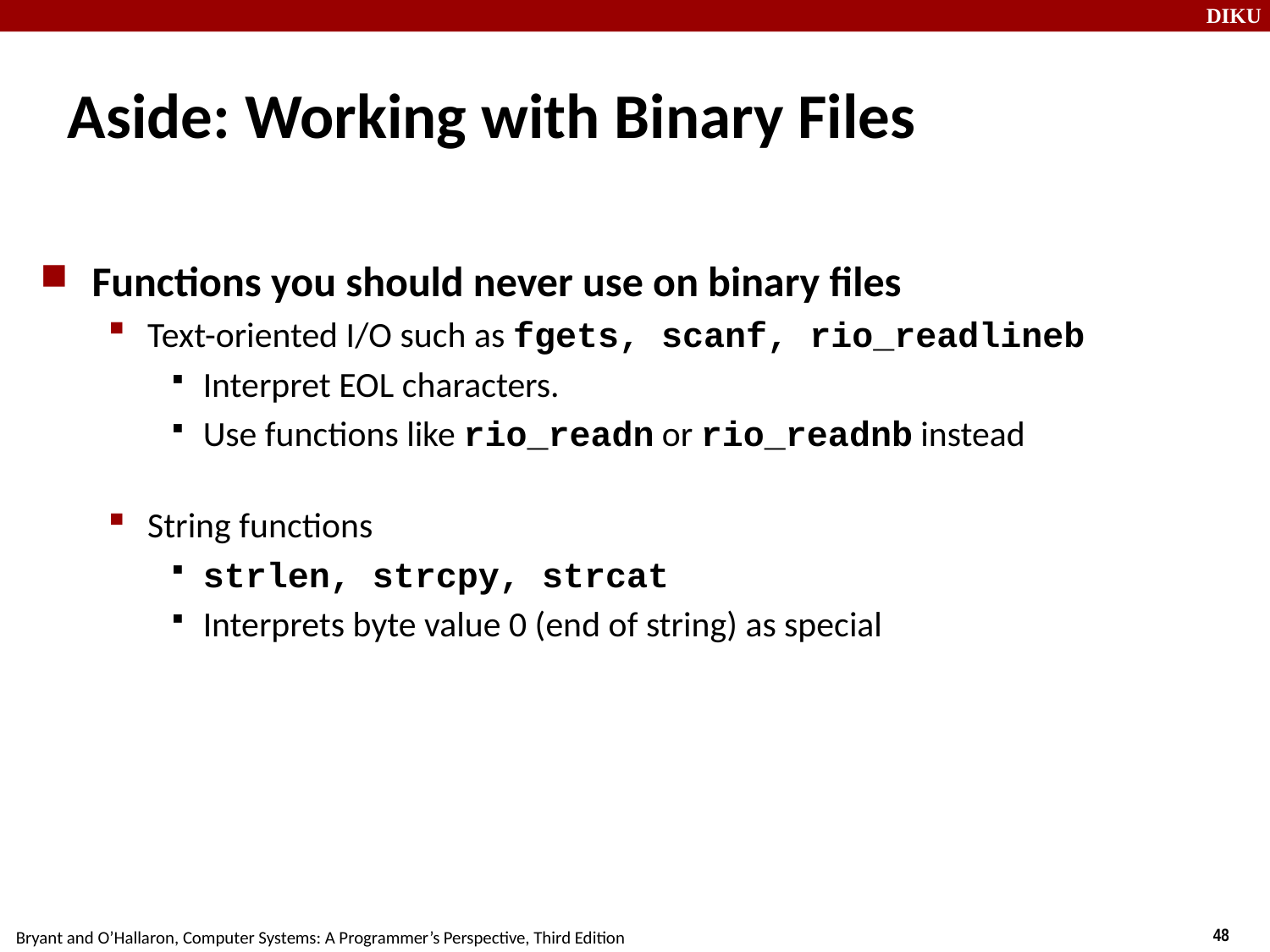

Aside: Working with Binary Files

Functions you should never use on binary files
Text-oriented I/O such as fgets, scanf, rio_readlineb
Interpret EOL characters.
Use functions like rio_readn or rio_readnb instead

String functions
strlen, strcpy, strcat
Interprets byte value 0 (end of string) as special